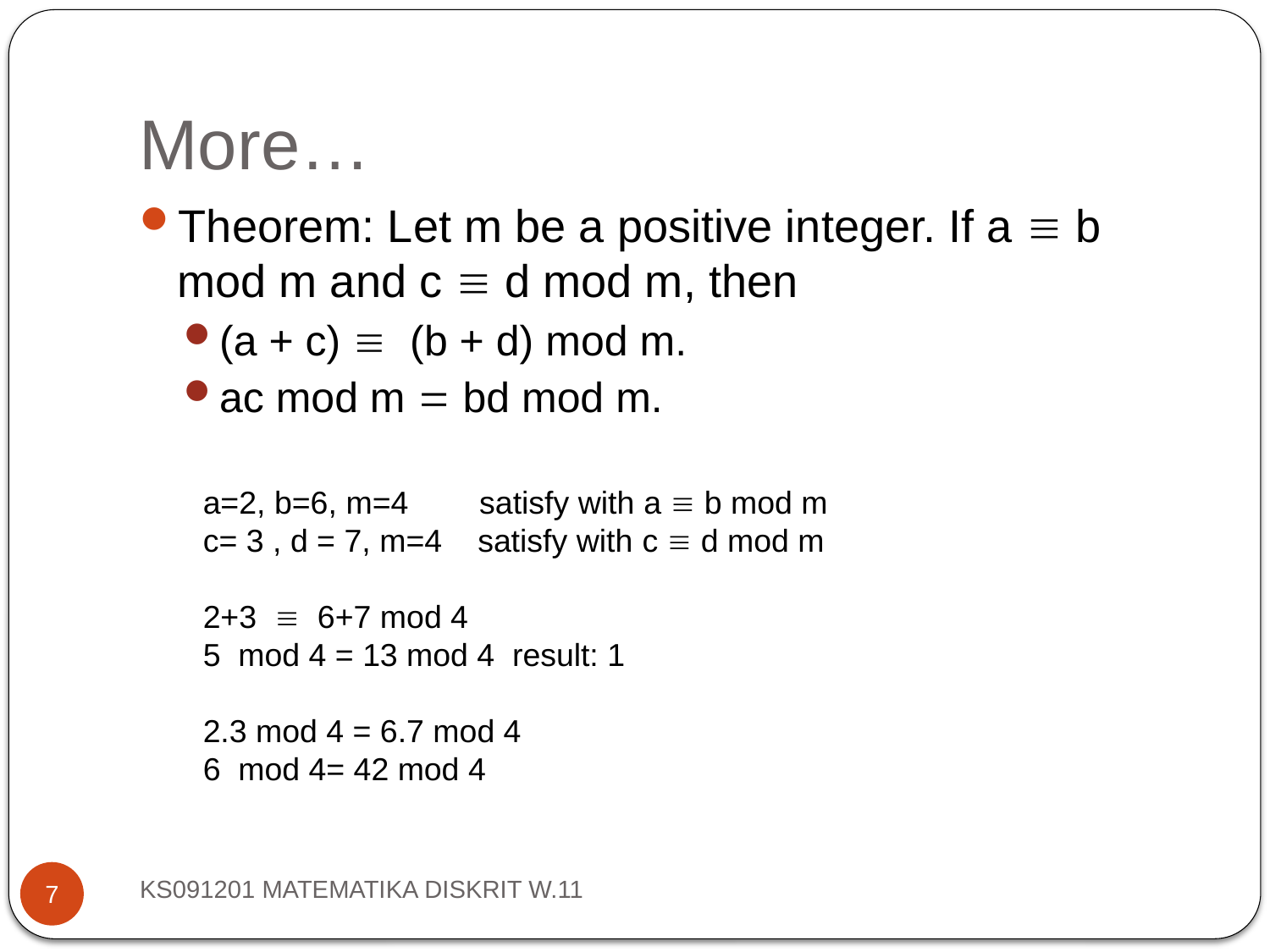

More…
Theorem: Let m be a positive integer. If a ≡ b mod m and c ≡ d mod m, then
(a + c) ≡  (b + d) mod m.
ac mod m = bd mod m.
a=2, b=6, m=4        satisfy with a ≡ b mod m
c= 3 , d = 7, m=4    satisfy with c ≡ d mod m

2+3  ≡  6+7 mod 4
5  mod 4 = 13 mod 4  result: 1

2.3 mod 4 = 6.7 mod 4
6  mod 4= 42 mod 4

KS091201 MATEMATIKA DISKRIT W.11
7